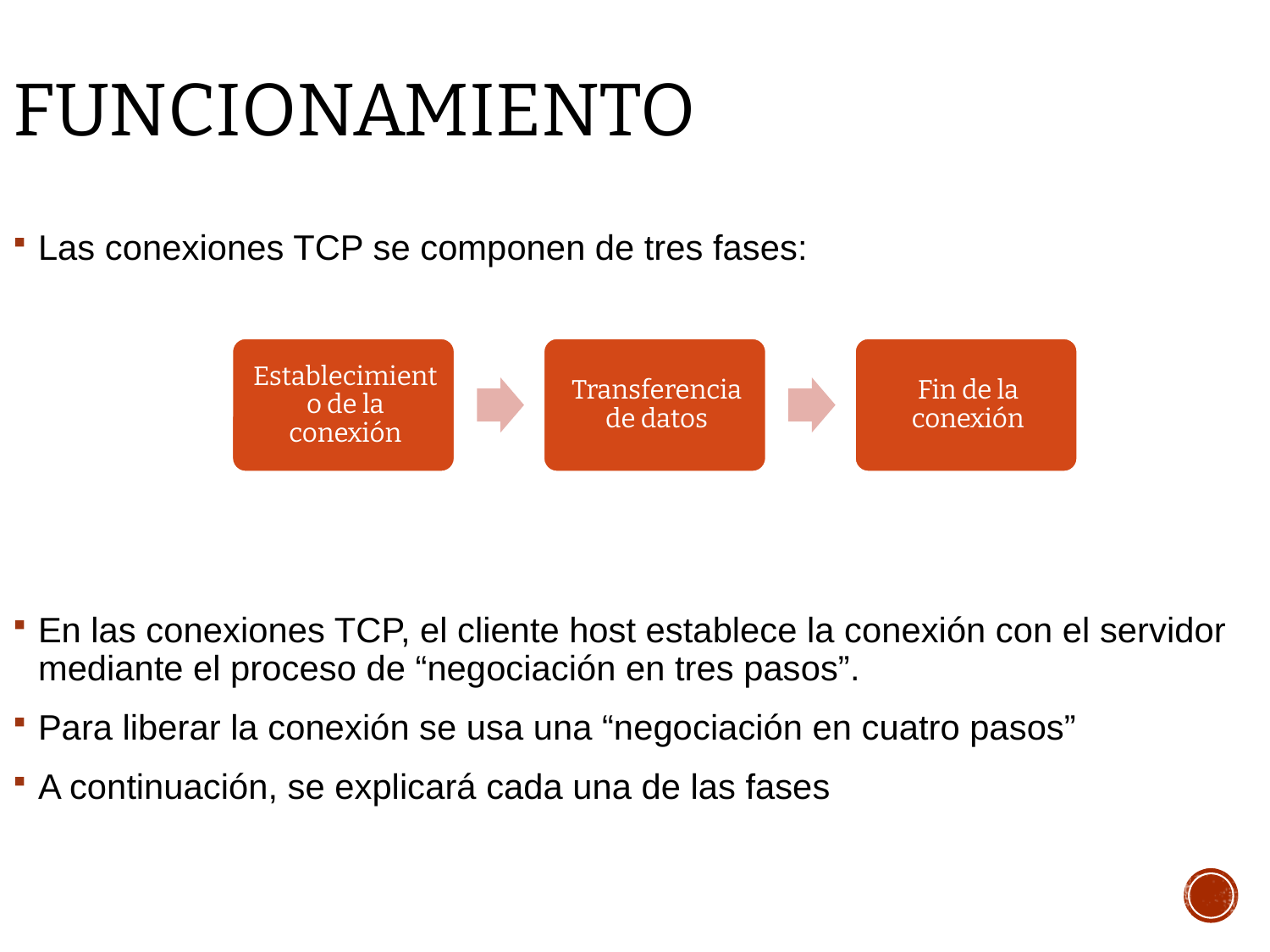

# FUNCIONAMIENTO
Las conexiones TCP se componen de tres fases:
Establecimiento de la conexión

Transferencia de datos

Fin de la conexión
En las conexiones TCP, el cliente host establece la conexión con el servidor mediante el proceso de “negociación en tres pasos”.
Para liberar la conexión se usa una “negociación en cuatro pasos”
A continuación, se explicará cada una de las fases